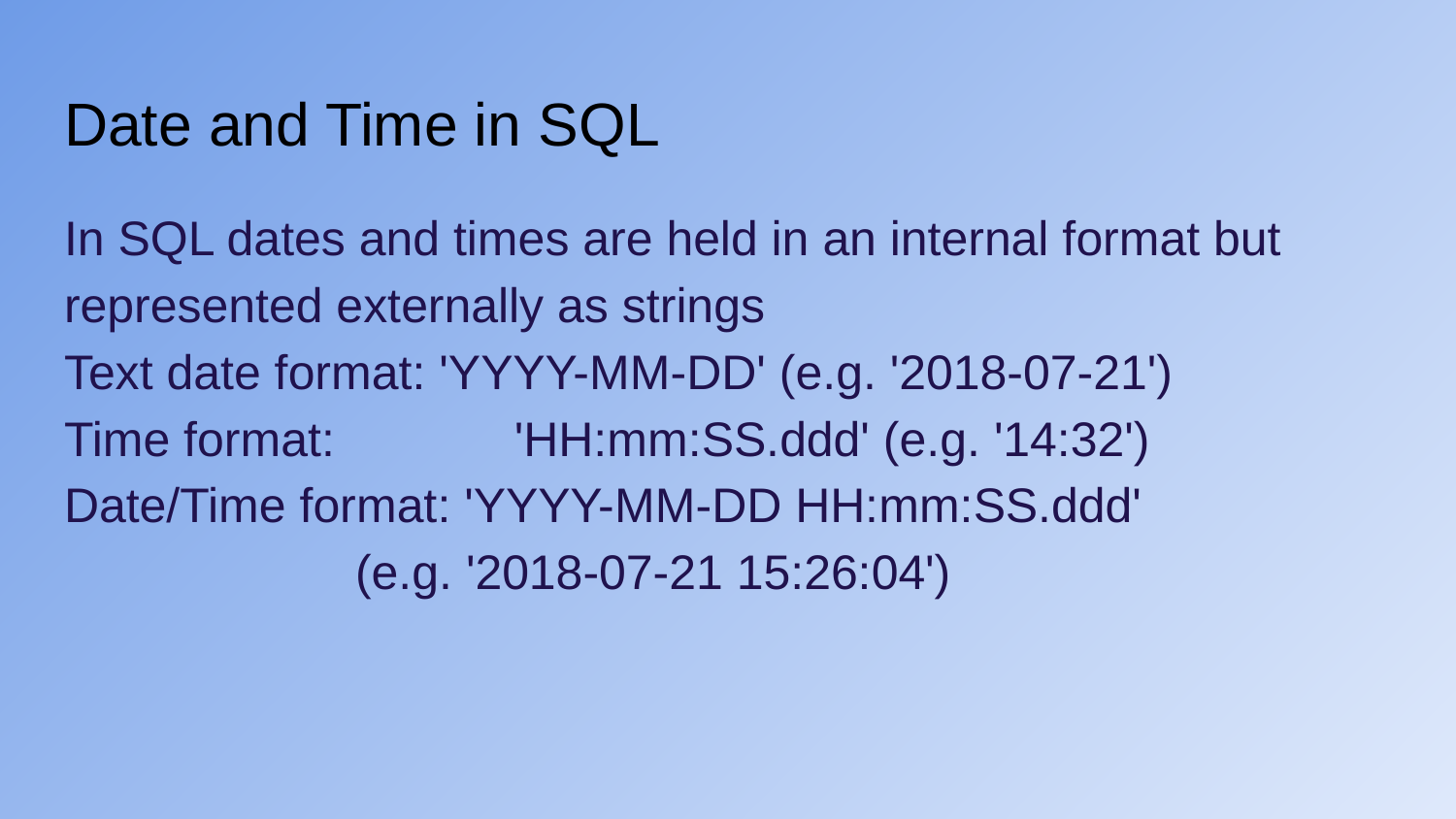

# Date and Time in SQL
In SQL dates and times are held in an internal format but represented externally as strings
Text date format: 'YYYY-MM-DD' (e.g. '2018-07-21')
Time format:		 'HH:mm:SS.ddd' (e.g. '14:32')
Date/Time format: 'YYYY-MM-DD HH:mm:SS.ddd'
		(e.g. '2018-07-21 15:26:04')